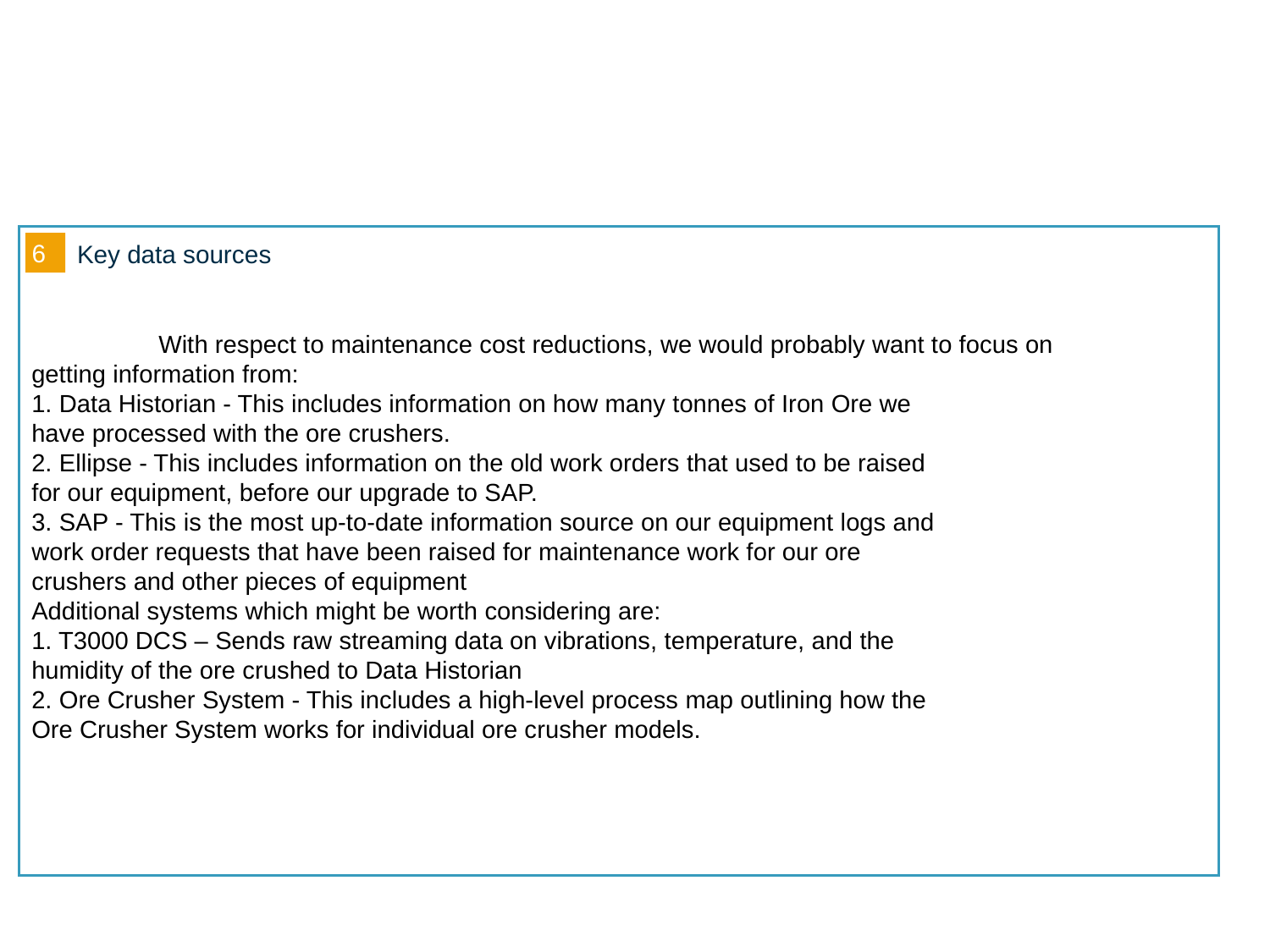

With respect to maintenance cost reductions, we would probably want to focus on
getting information from:
1. Data Historian - This includes information on how many tonnes of Iron Ore we
have processed with the ore crushers.
2. Ellipse - This includes information on the old work orders that used to be raised
for our equipment, before our upgrade to SAP.
3. SAP - This is the most up-to-date information source on our equipment logs and
work order requests that have been raised for maintenance work for our ore
crushers and other pieces of equipment
Additional systems which might be worth considering are:
1. T3000 DCS – Sends raw streaming data on vibrations, temperature, and the
humidity of the ore crushed to Data Historian
2. Ore Crusher System - This includes a high-level process map outlining how the
Ore Crusher System works for individual ore crusher models.

6
Key data sources